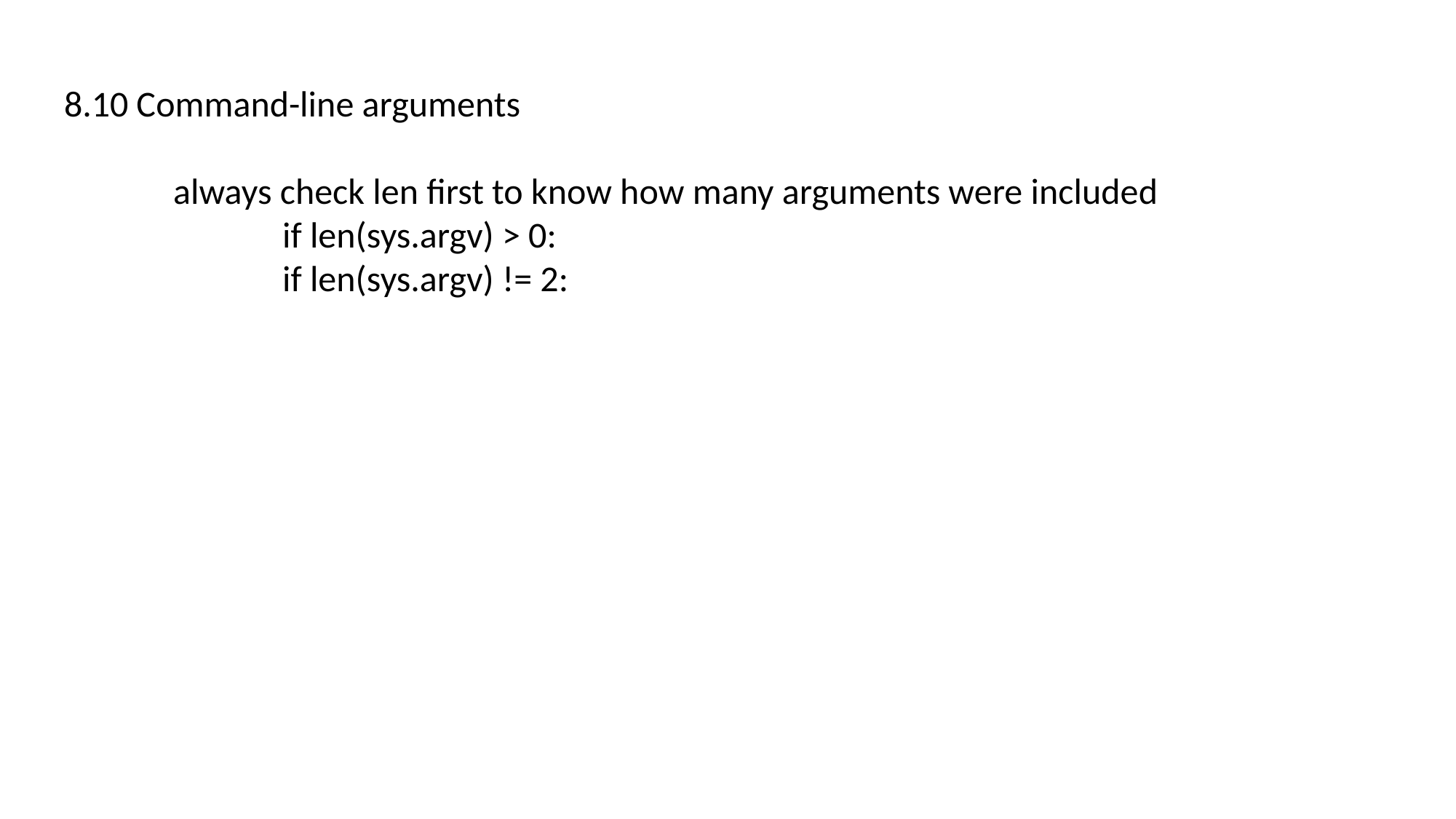

8.10 Command-line arguments

	always check len first to know how many arguments were included
		if len(sys.argv) > 0:
		if len(sys.argv) != 2: